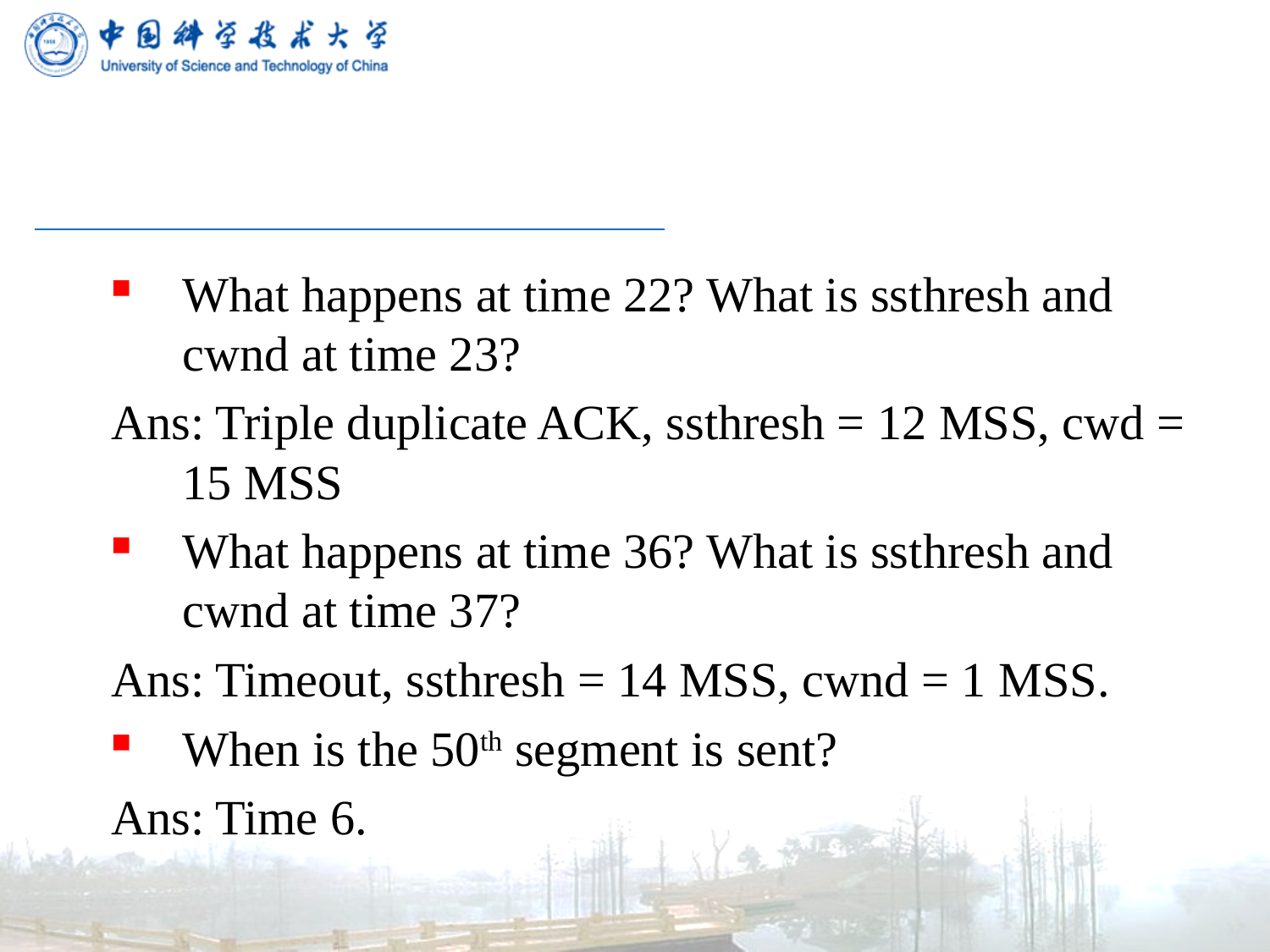

#
What happens at time 22? What is ssthresh and cwnd at time 23?
Ans: Triple duplicate ACK, ssthresh = 12 MSS, cwd = 15 MSS
What happens at time 36? What is ssthresh and cwnd at time 37?
Ans: Timeout, ssthresh = 14 MSS, cwnd = 1 MSS.
When is the 50th segment is sent?
Ans: Time 6.